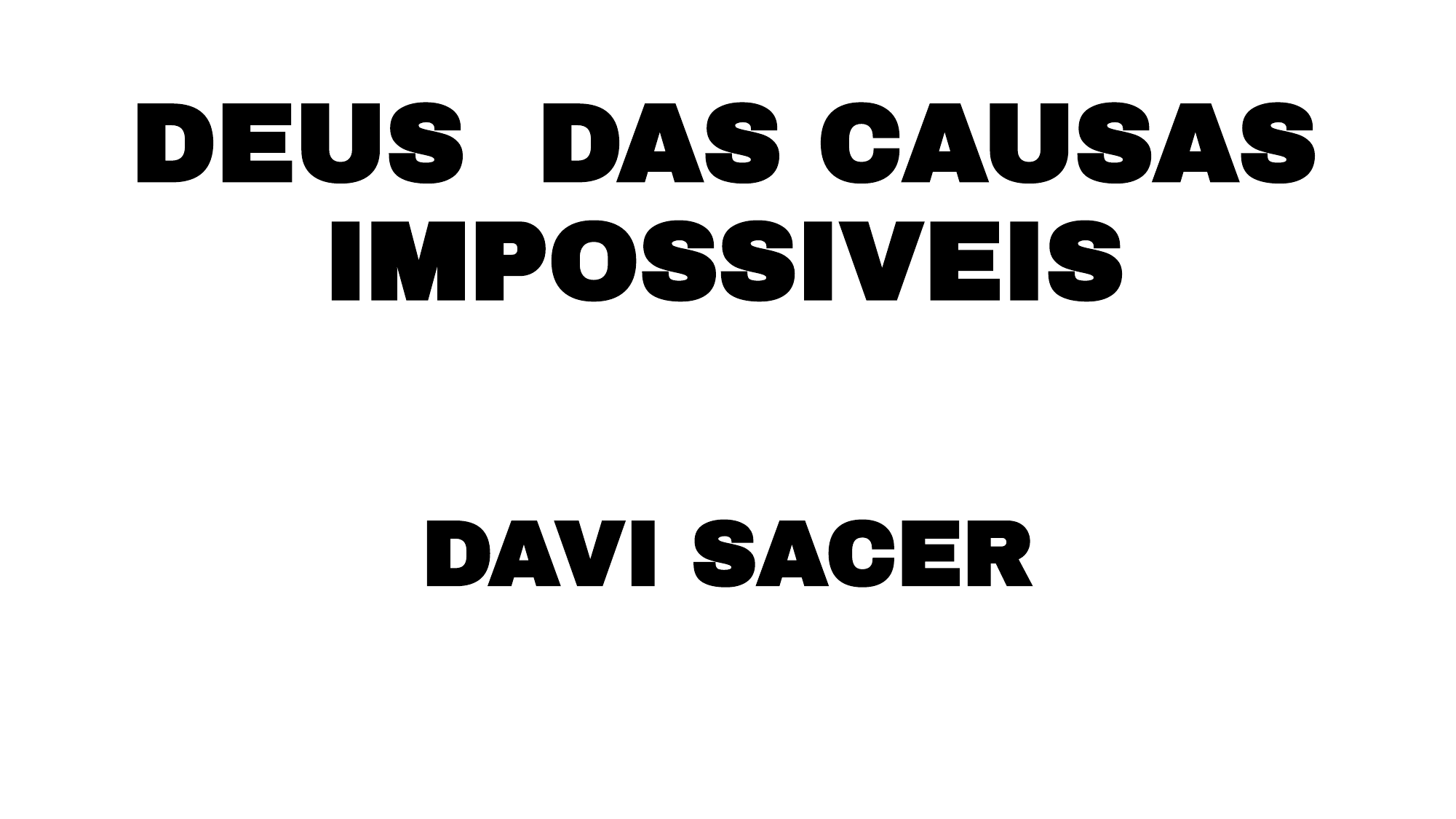

# DEUS  DAS CAUSAS IMPOSSIVEIS
DAVI SACER